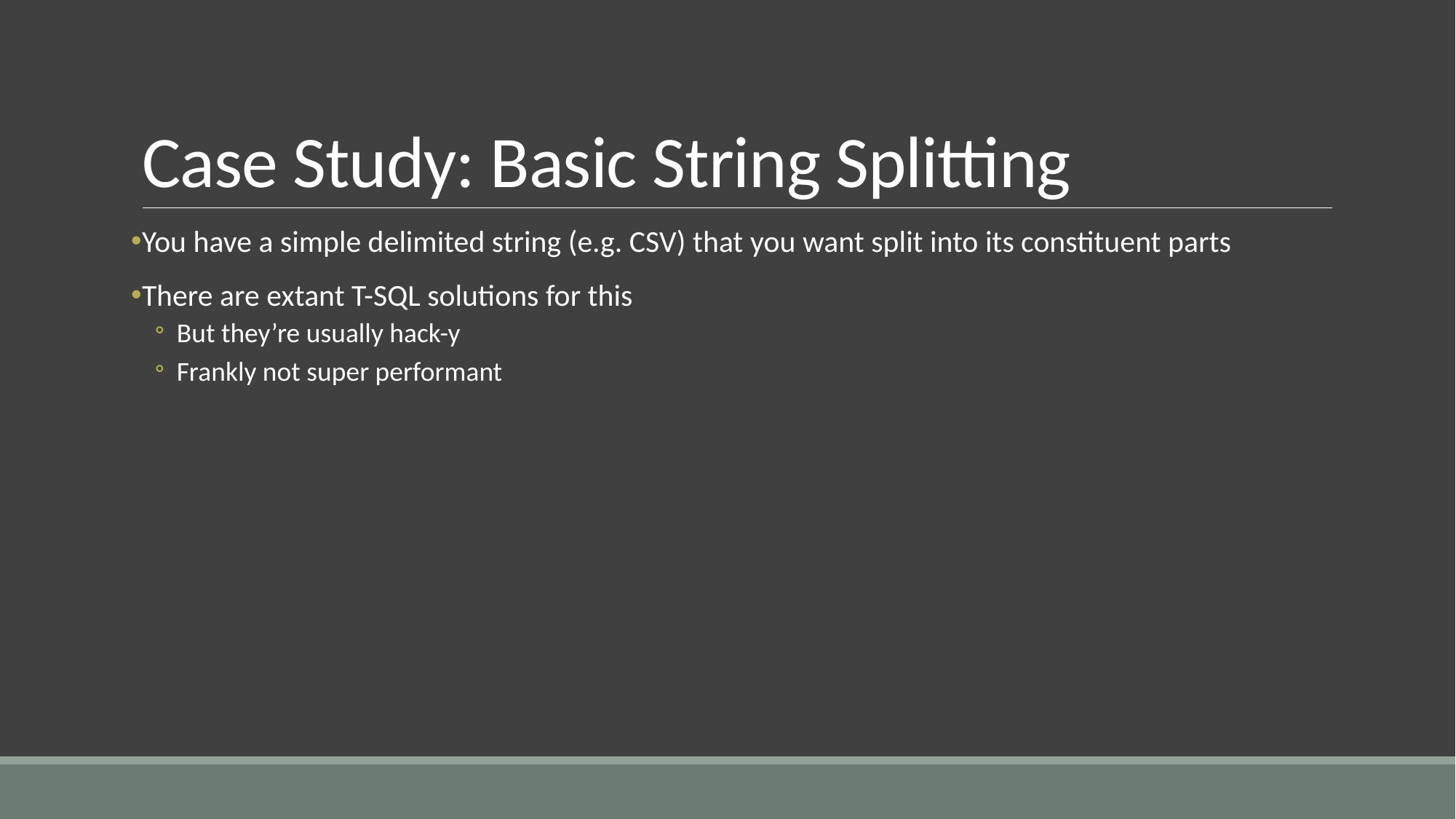

# Case Study: Basic String Splitting
You have a simple delimited string (e.g. CSV) that you want split into its constituent parts
There are extant T-SQL solutions for this
But they’re usually hack-y
Frankly not super performant